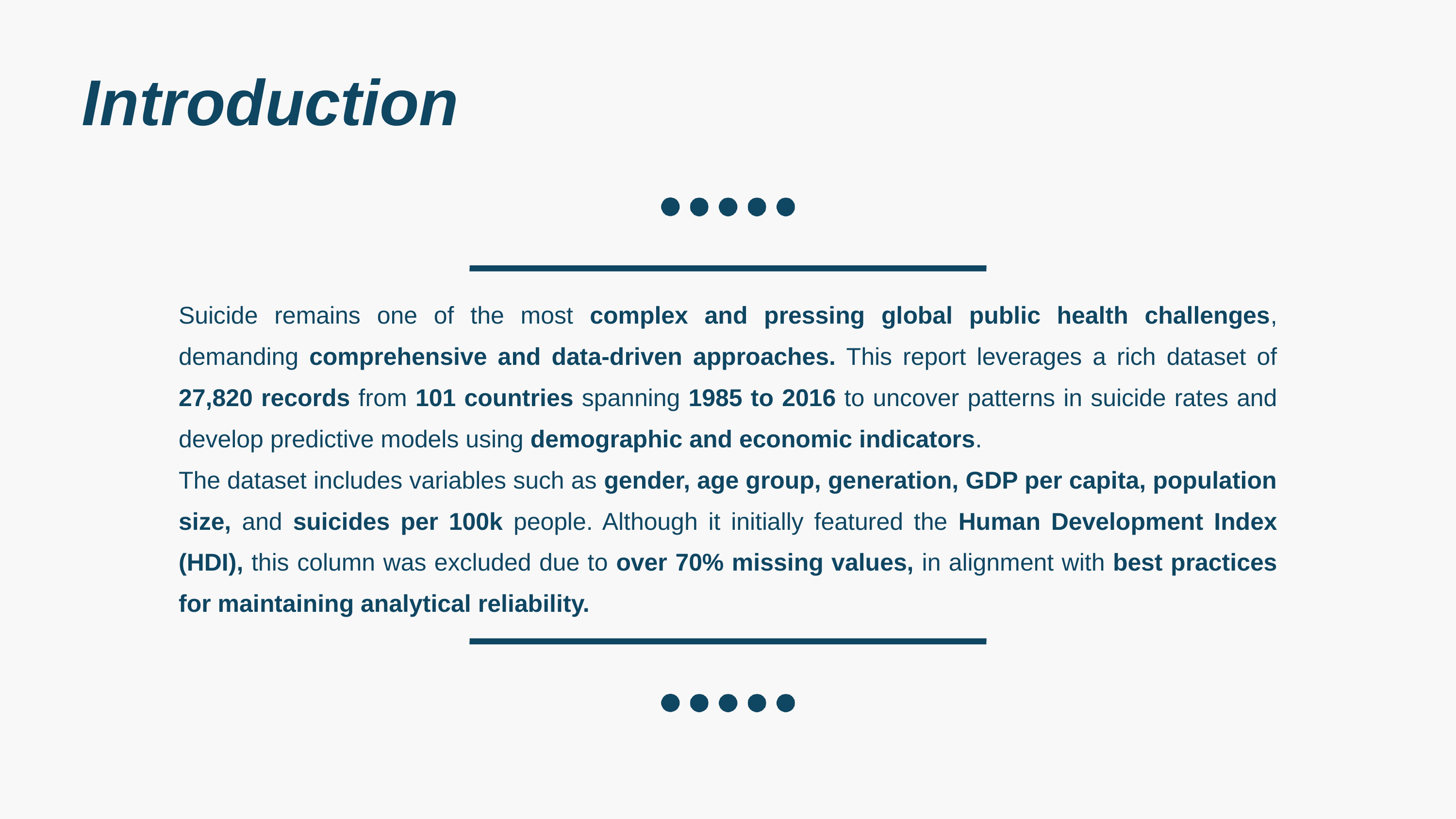

Introduction

Suicide remains one of the most complex and pressing global public health challenges, demanding comprehensive and data-driven approaches. This report leverages a rich dataset of 27,820 records from 101 countries spanning 1985 to 2016 to uncover patterns in suicide rates and develop predictive models using demographic and economic indicators.
The dataset includes variables such as gender, age group, generation, GDP per capita, population size, and suicides per 100k people. Although it initially featured the Human Development Index (HDI), this column was excluded due to over 70% missing values, in alignment with best practices for maintaining analytical reliability.